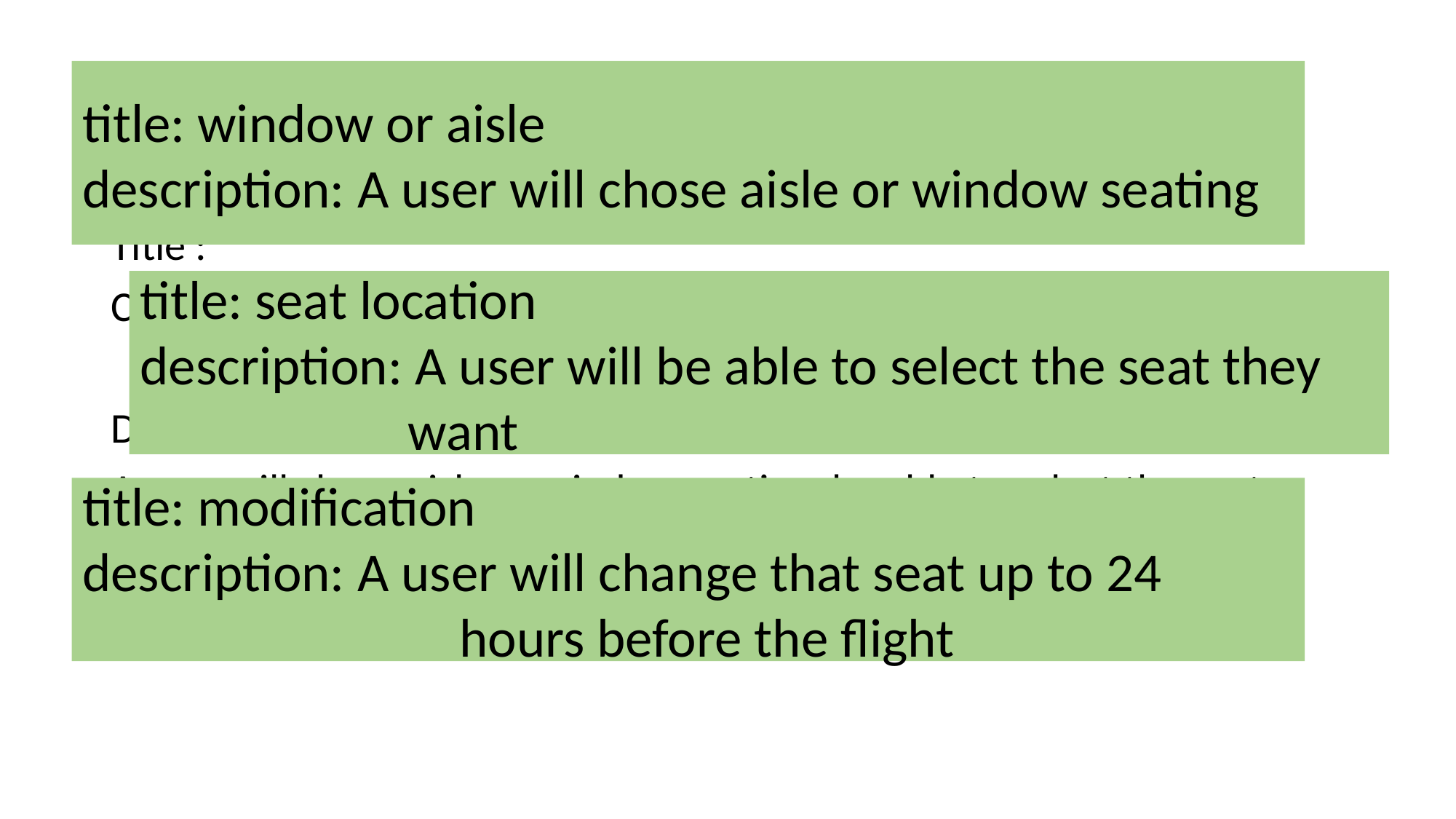

# “AND RULE” example
title: window or aisle
description: A user will chose aisle or window seating
Title :
Choosing seating

Description:
A user will chose aisle or window seating, be able to select the seat they want, and change that seat up to 24 hours before the flight
title: seat location
description: A user will be able to select the seat they 			    want
title: modification
description: A user will change that seat up to 24 				    hours before the flight